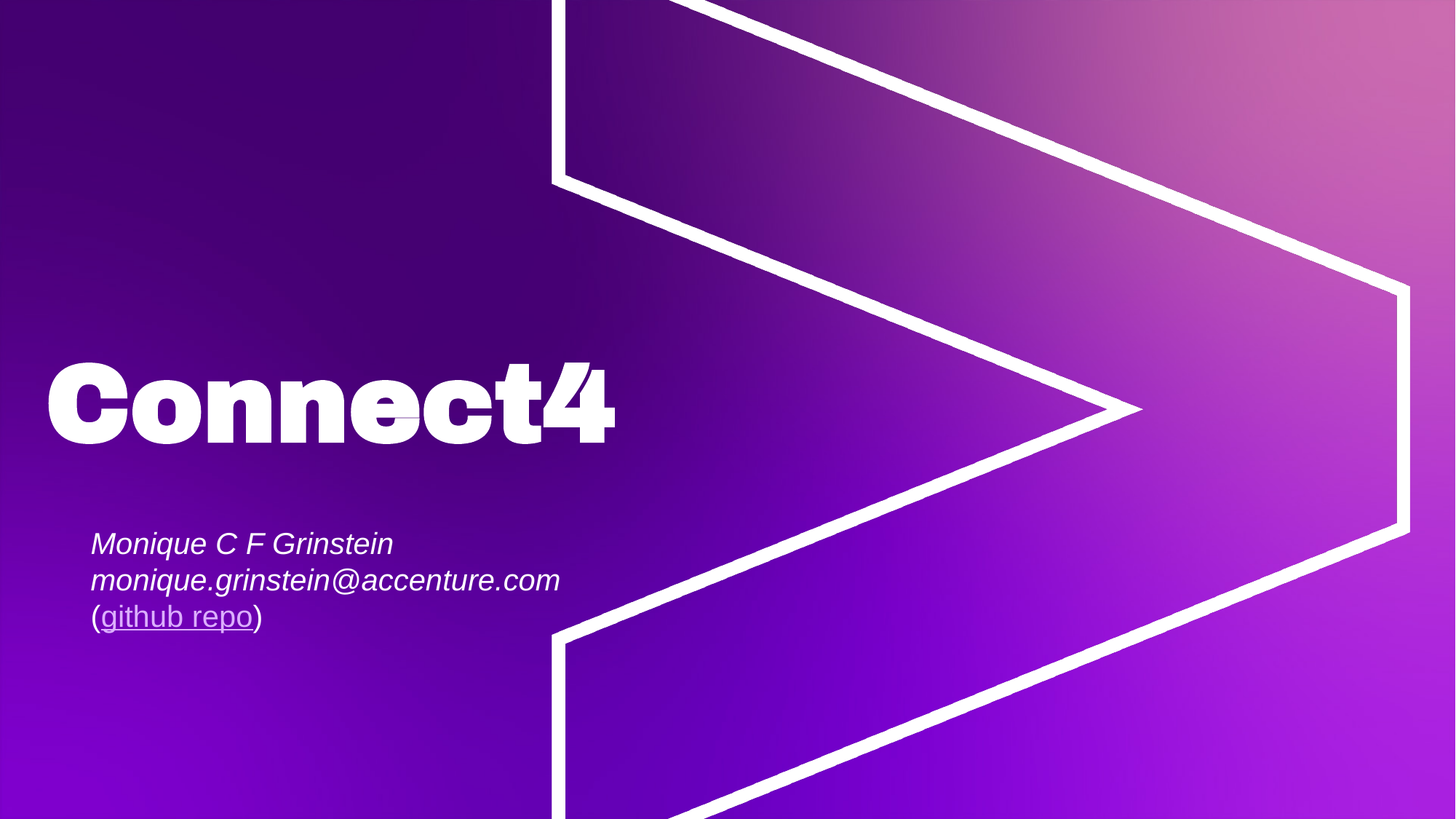

# Connect4
Monique C F Grinstein
monique.grinstein@accenture.com
(github repo)